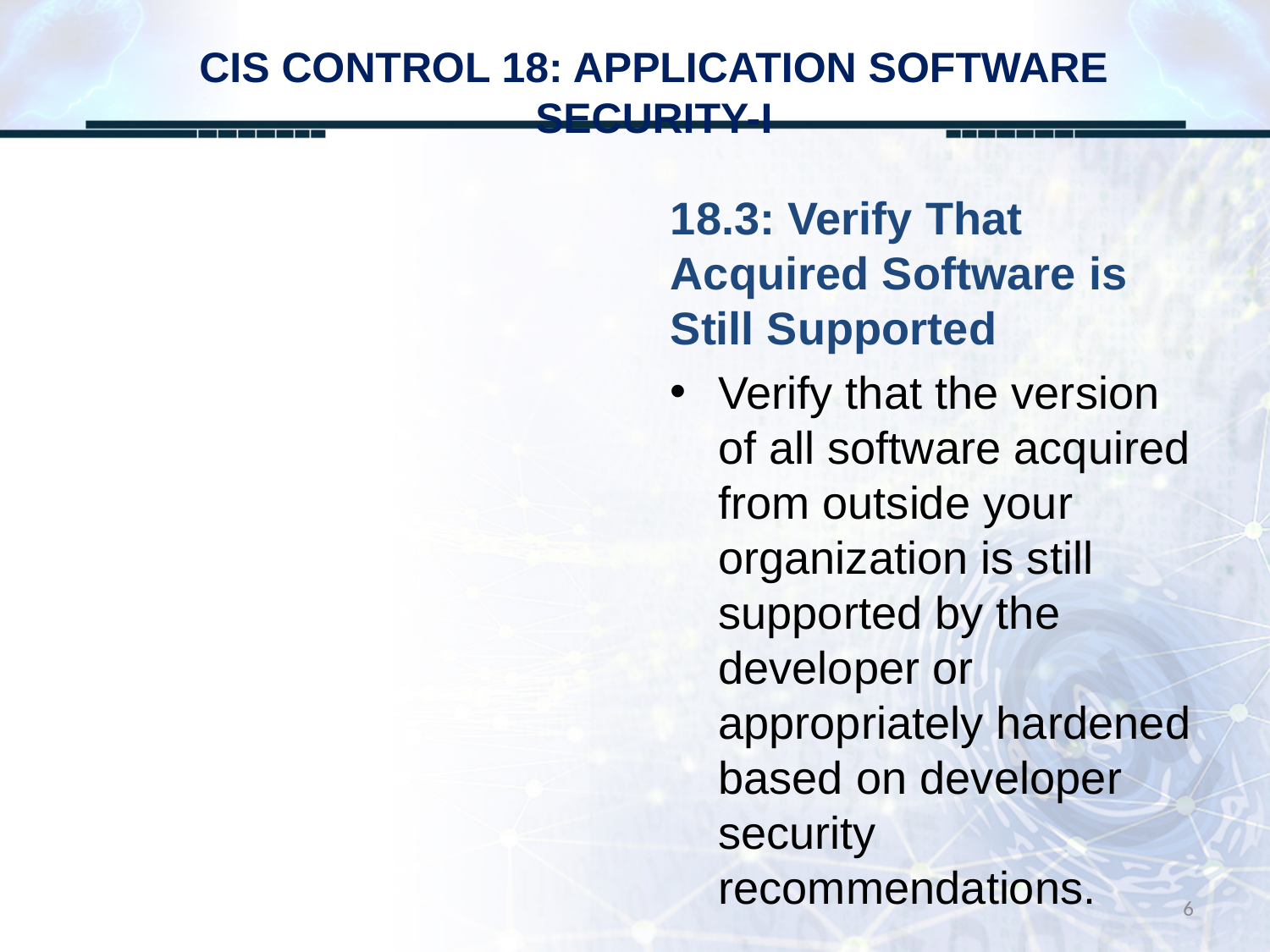

# CIS CONTROL 18: APPLICATION SOFTWARE SECURITY-I
18.3: Verify That Acquired Software is Still Supported
Verify that the version of all software acquired from outside your organization is still supported by the developer or appropriately hardened based on developer security recommendations.
6